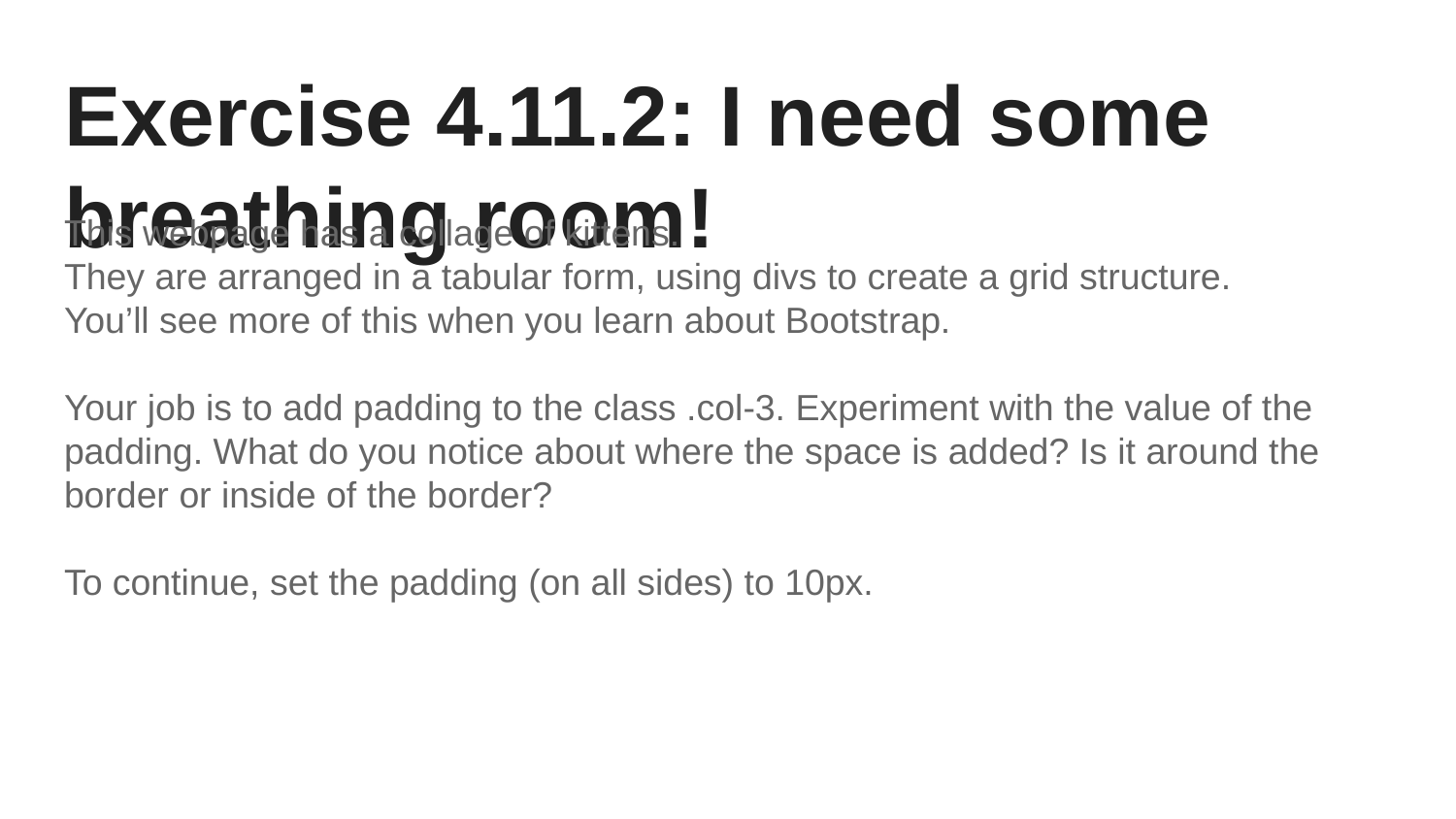

# Exercise 4.11.2: I need some breathing room!
This webpage has a collage of kittens.
They are arranged in a tabular form, using divs to create a grid structure.
You’ll see more of this when you learn about Bootstrap.

Your job is to add padding to the class .col-3. Experiment with the value of the padding. What do you notice about where the space is added? Is it around the border or inside of the border?

To continue, set the padding (on all sides) to 10px.